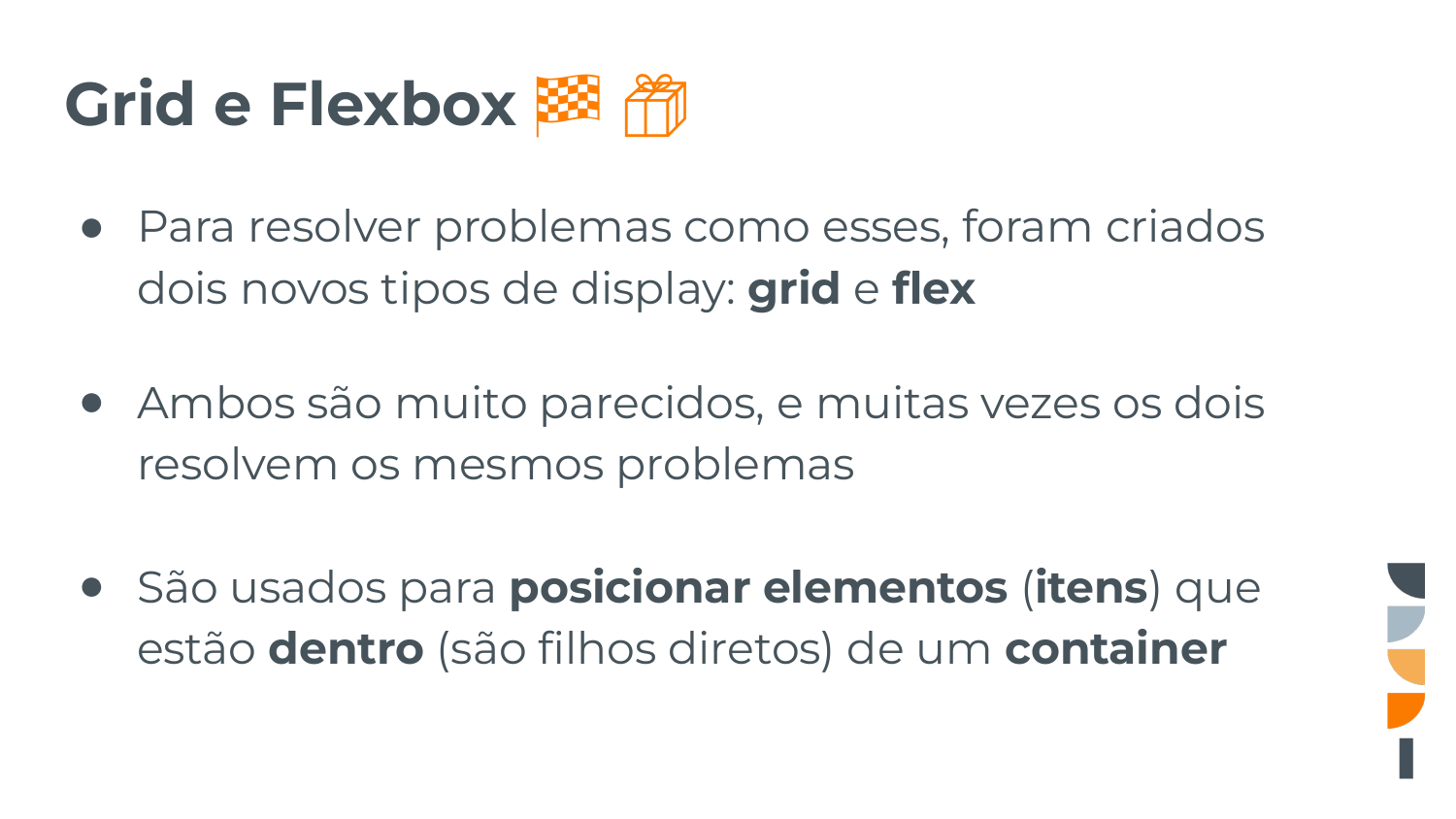

# Grid e Flexbox 🏁 📦
Para resolver problemas como esses, foram criados dois novos tipos de display: grid e flex
Ambos são muito parecidos, e muitas vezes os dois resolvem os mesmos problemas
São usados para posicionar elementos (itens) que estão dentro (são filhos diretos) de um container